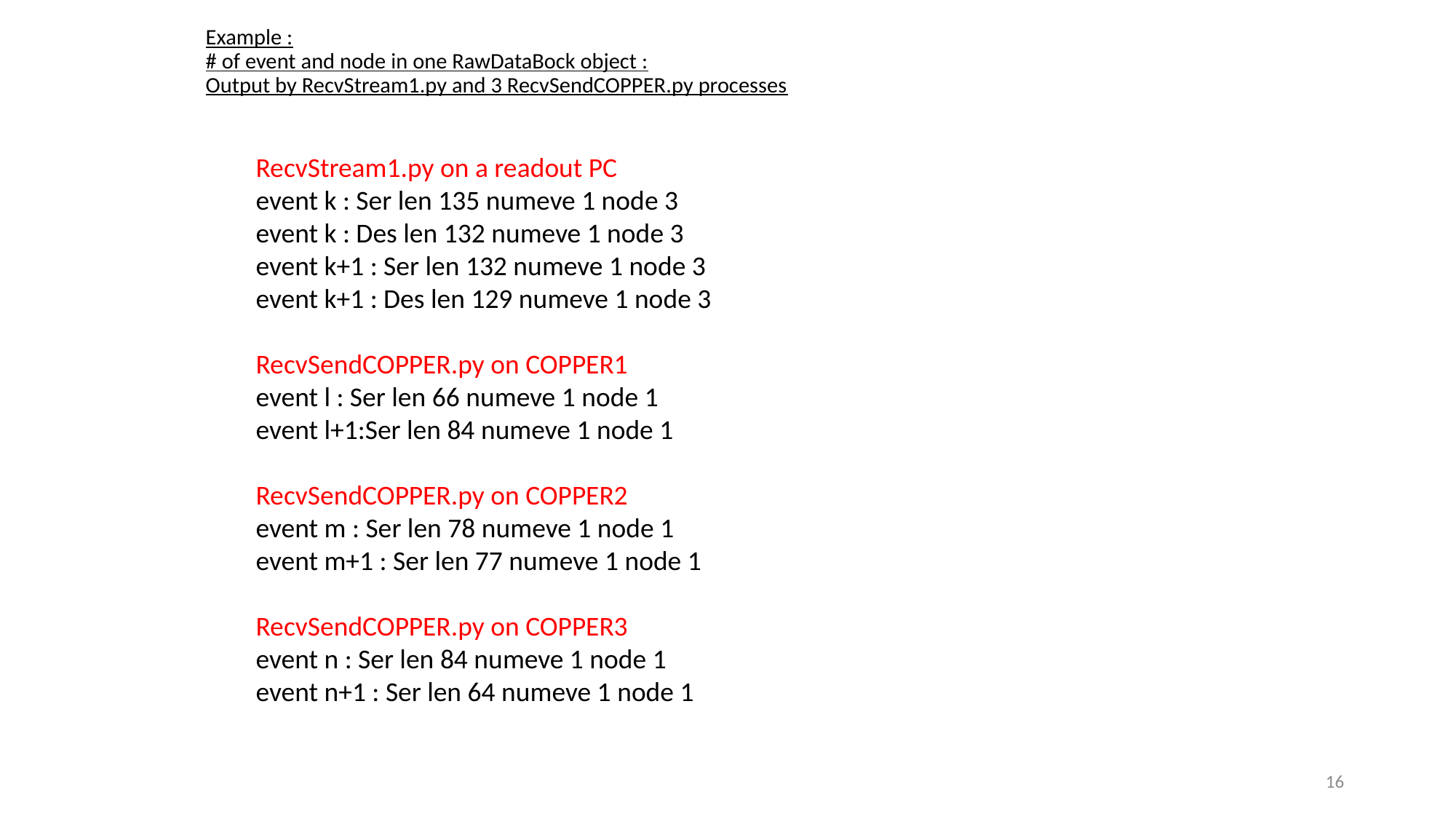

# Example : # of event and node in one RawDataBock object : Output by RecvStream1.py and 3 RecvSendCOPPER.py processes
RecvStream1.py on a readout PC
event k : Ser len 135 numeve 1 node 3
event k : Des len 132 numeve 1 node 3
event k+1 : Ser len 132 numeve 1 node 3
event k+1 : Des len 129 numeve 1 node 3

RecvSendCOPPER.py on COPPER1
event l : Ser len 66 numeve 1 node 1
event l+1:Ser len 84 numeve 1 node 1

RecvSendCOPPER.py on COPPER2
event m : Ser len 78 numeve 1 node 1
event m+1 : Ser len 77 numeve 1 node 1

RecvSendCOPPER.py on COPPER3
event n : Ser len 84 numeve 1 node 1
event n+1 : Ser len 64 numeve 1 node 1
16